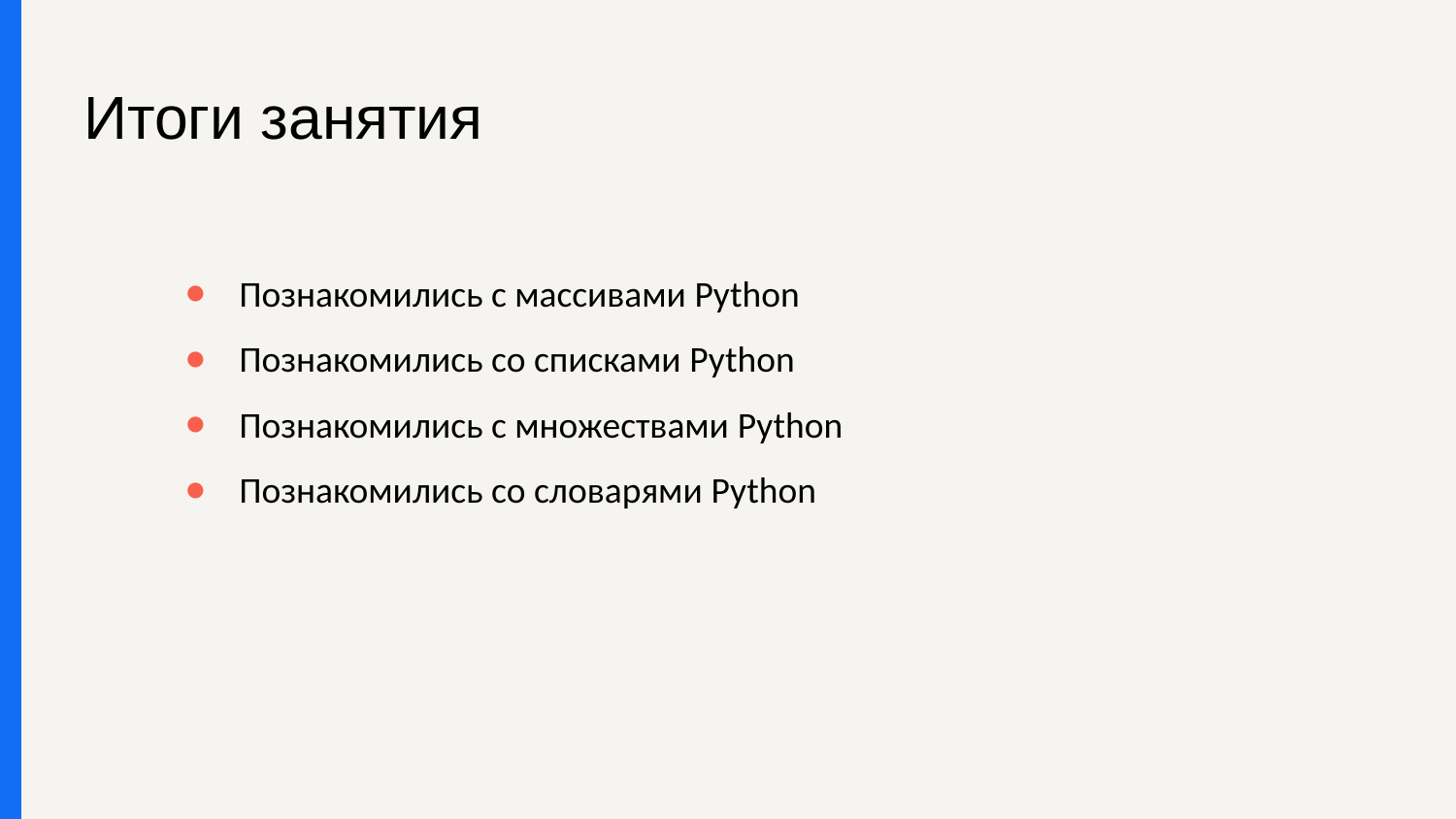

# Итоги занятия
Познакомились с массивами Python
Познакомились со списками Python
Познакомились с множествами Python
Познакомились со словарями Python